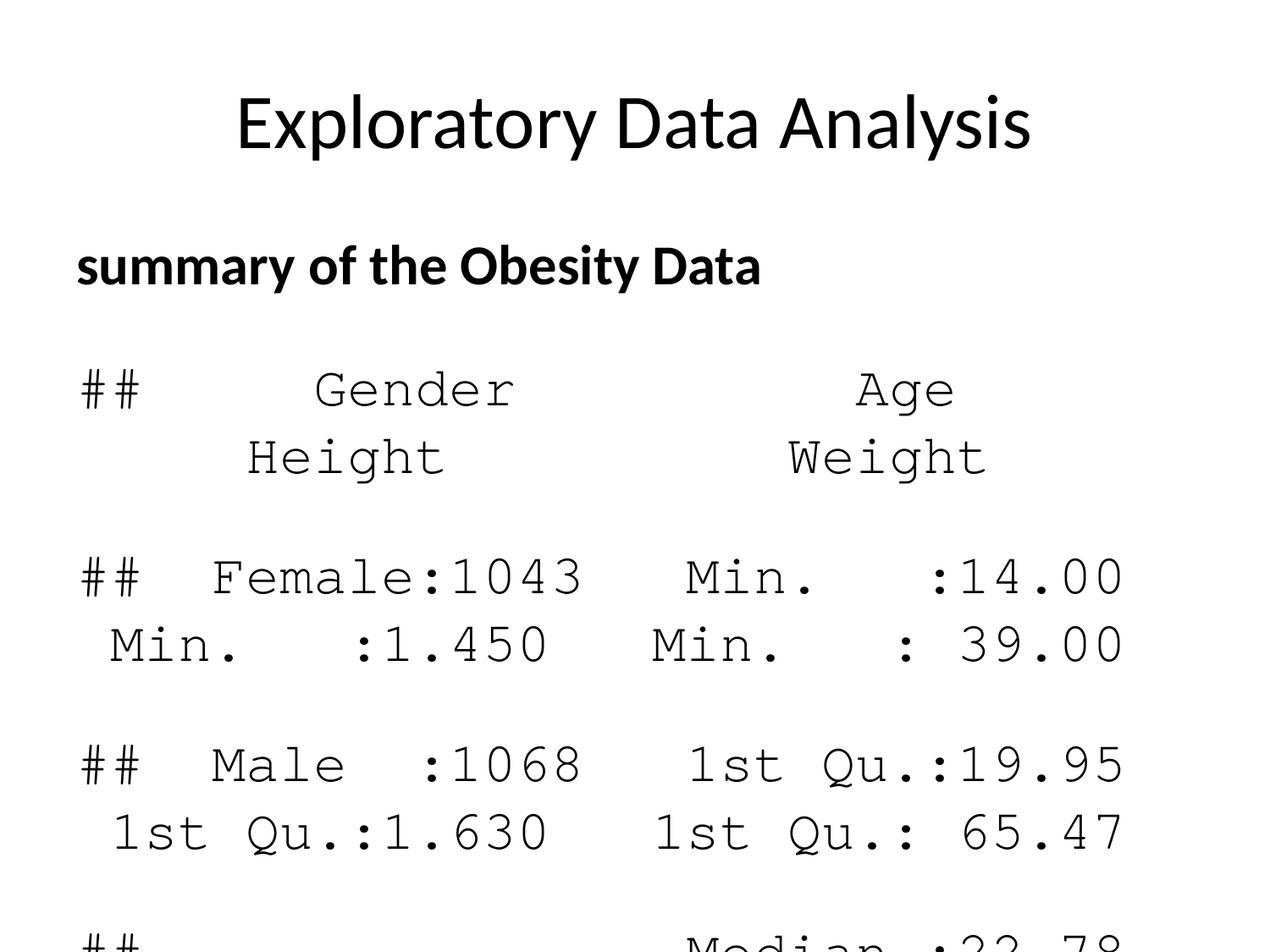

# Exploratory Data Analysis
summary of the Obesity Data
##     Gender          Age            Height          Weight
##  Female:1043   Min.   :14.00   Min.   :1.450   Min.   : 39.00
##  Male  :1068   1st Qu.:19.95   1st Qu.:1.630   1st Qu.: 65.47
##                Median :22.78   Median :1.700   Median : 83.00
##                Mean   :24.31   Mean   :1.702   Mean   : 86.59
##                3rd Qu.:26.00   3rd Qu.:1.768   3rd Qu.:107.43
##                Max.   :61.00   Max.   :1.980   Max.   :173.00
##
##  family_history_with_overweight eats_high_calor_food eats_veggies num_meals
##  no : 385                       no : 245             1: 202       1: 395
##  yes:1726                       yes:1866             2:1257       2: 285
##                                                      3: 652       3:1362
##                                                                   4:  69
##
##
##
##      eats_snacks   SMOKE      drinks_water counts_calories exercises_often
##  Always    :  53   no :2067   1: 769       no :2015        0:1011
##  Frequently: 242   yes:  44   2:1180       yes:  96        1: 724
##  no        :  51              3: 162                       2: 301
##  Sometimes :1765                                           3:  75
##
##
##
##  time_using_tech    drinks_alcohol                method_trans
##  0:1415          Always    :   1   Automobile           : 457
##  1: 587          Frequently:  70   Bike                 :   7
##  2: 109          no        : 639   Motorbike            :  11
##                  Sometimes :1401   Public_Transportation:1580
##                                    Walking              :  56
##
##
##             weight_category      bmi
##  Insufficient_Weight:272    Min.   :13.00
##  Normal_Weight      :287    1st Qu.:24.33
##  Obesity_Type_I     :351    Median :28.72
##  Obesity_Type_II    :297    Mean   :29.70
##  Obesity_Type_III   :324    3rd Qu.:36.02
##  Overweight_Level_I :290    Max.   :50.81
##  Overweight_Level_II:290
Balanced Data